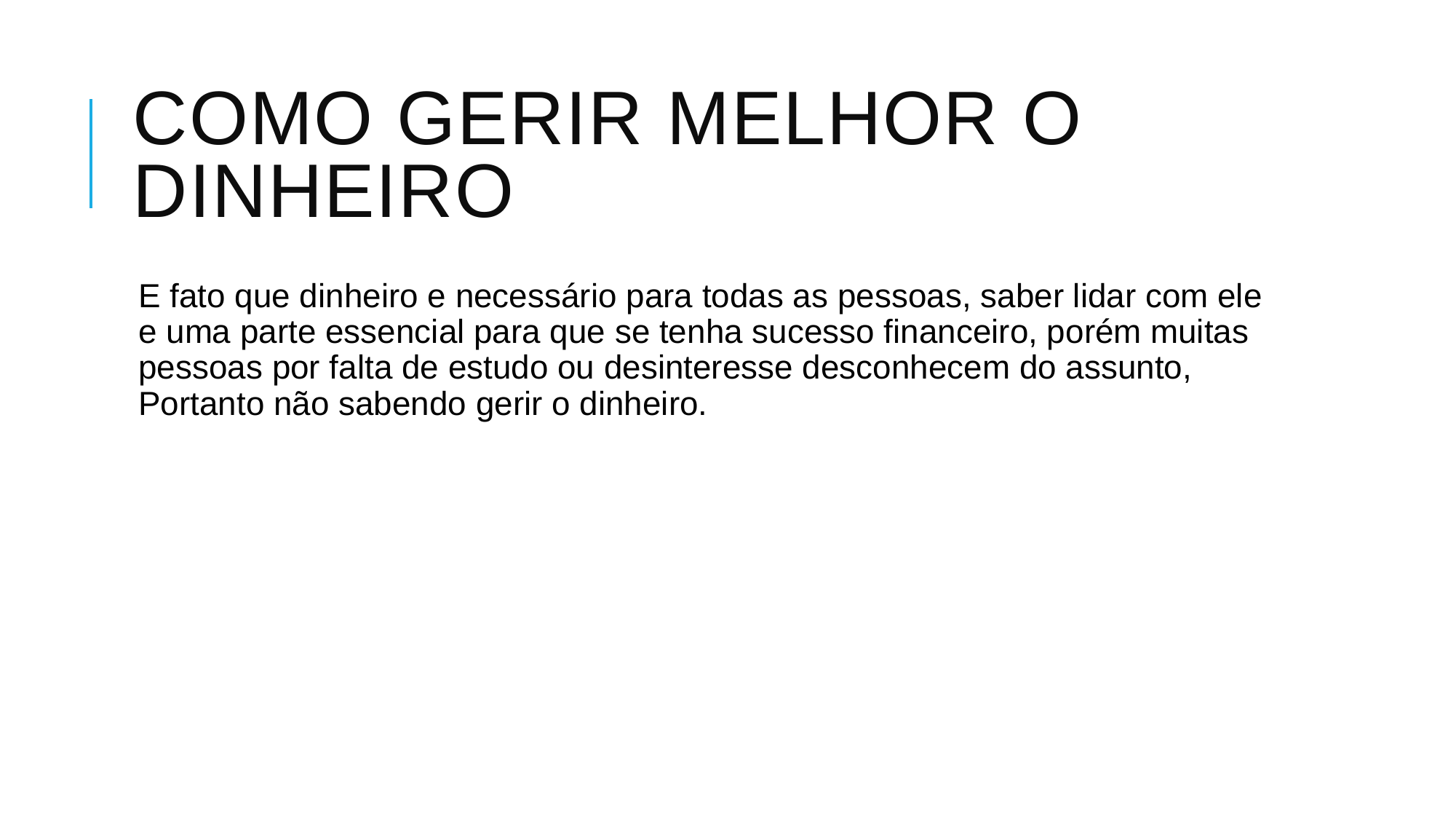

# Como gerir melhor o dinheiro
E fato que dinheiro e necessário para todas as pessoas, saber lidar com ele e uma parte essencial para que se tenha sucesso financeiro, porém muitas pessoas por falta de estudo ou desinteresse desconhecem do assunto, Portanto não sabendo gerir o dinheiro.